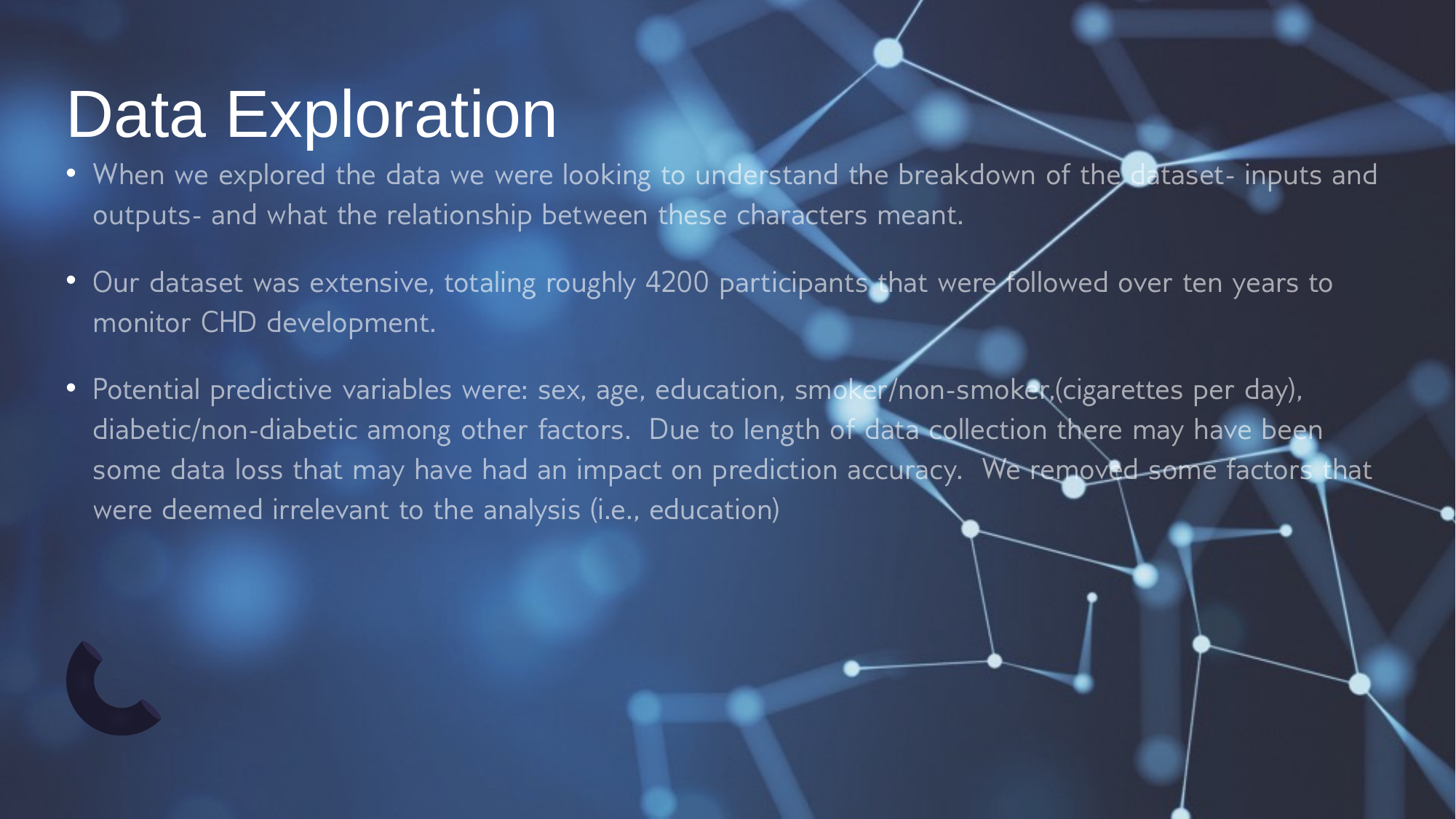

# Data Exploration
When we explored the data we were looking to understand the breakdown of the dataset- inputs and outputs- and what the relationship between these characters meant.
Our dataset was extensive, totaling roughly 4200 participants that were followed over ten years to monitor CHD development.
Potential predictive variables were: sex, age, education, smoker/non-smoker,(cigarettes per day), diabetic/non-diabetic among other factors.  Due to length of data collection there may have been some data loss that may have had an impact on prediction accuracy.  We removed some factors that were deemed irrelevant to the analysis (i.e., education)